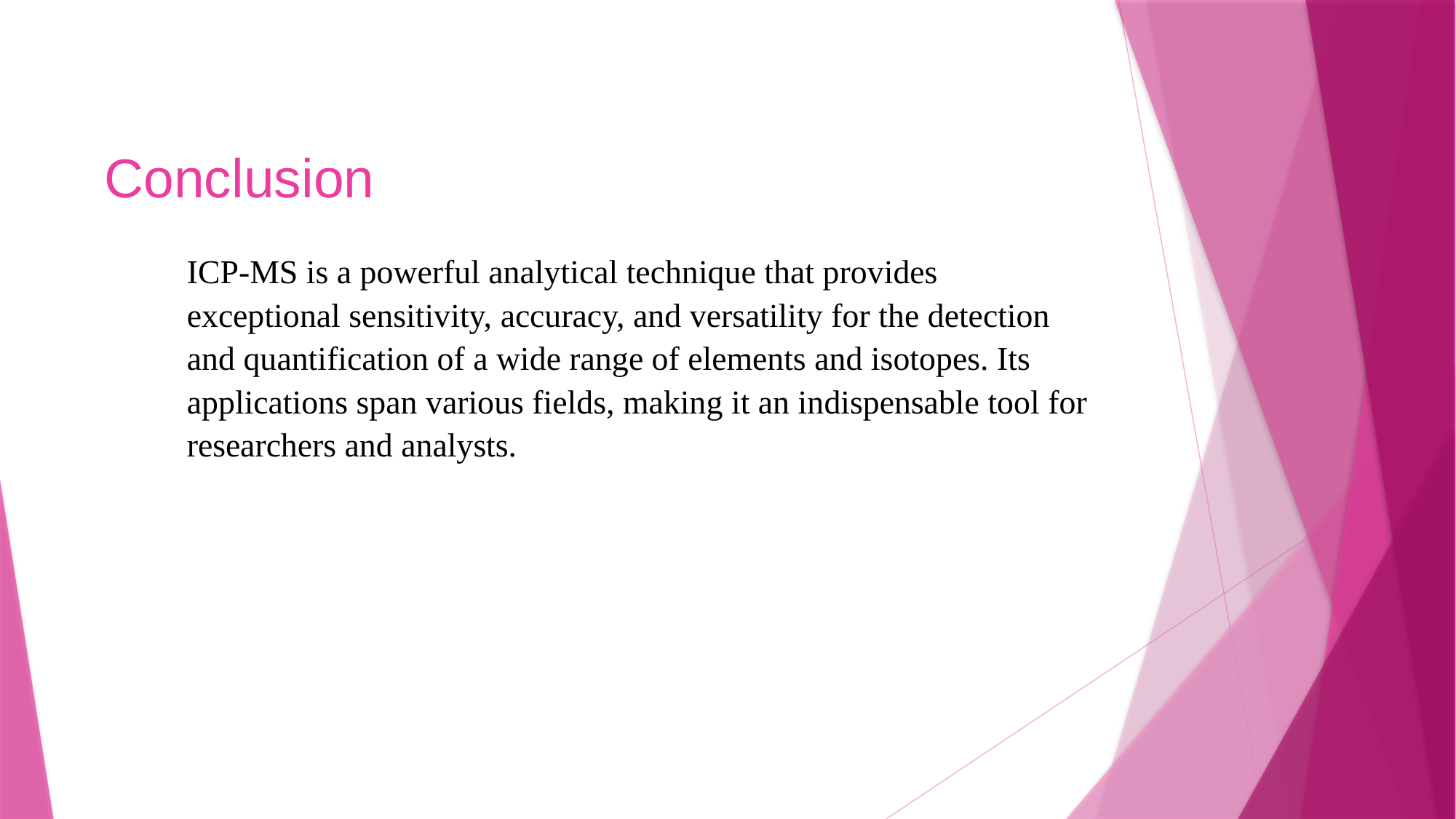

Conclusion
ICP-MS is a powerful analytical technique that provides exceptional sensitivity, accuracy, and versatility for the detection and quantification of a wide range of elements and isotopes. Its applications span various fields, making it an indispensable tool for researchers and analysts.